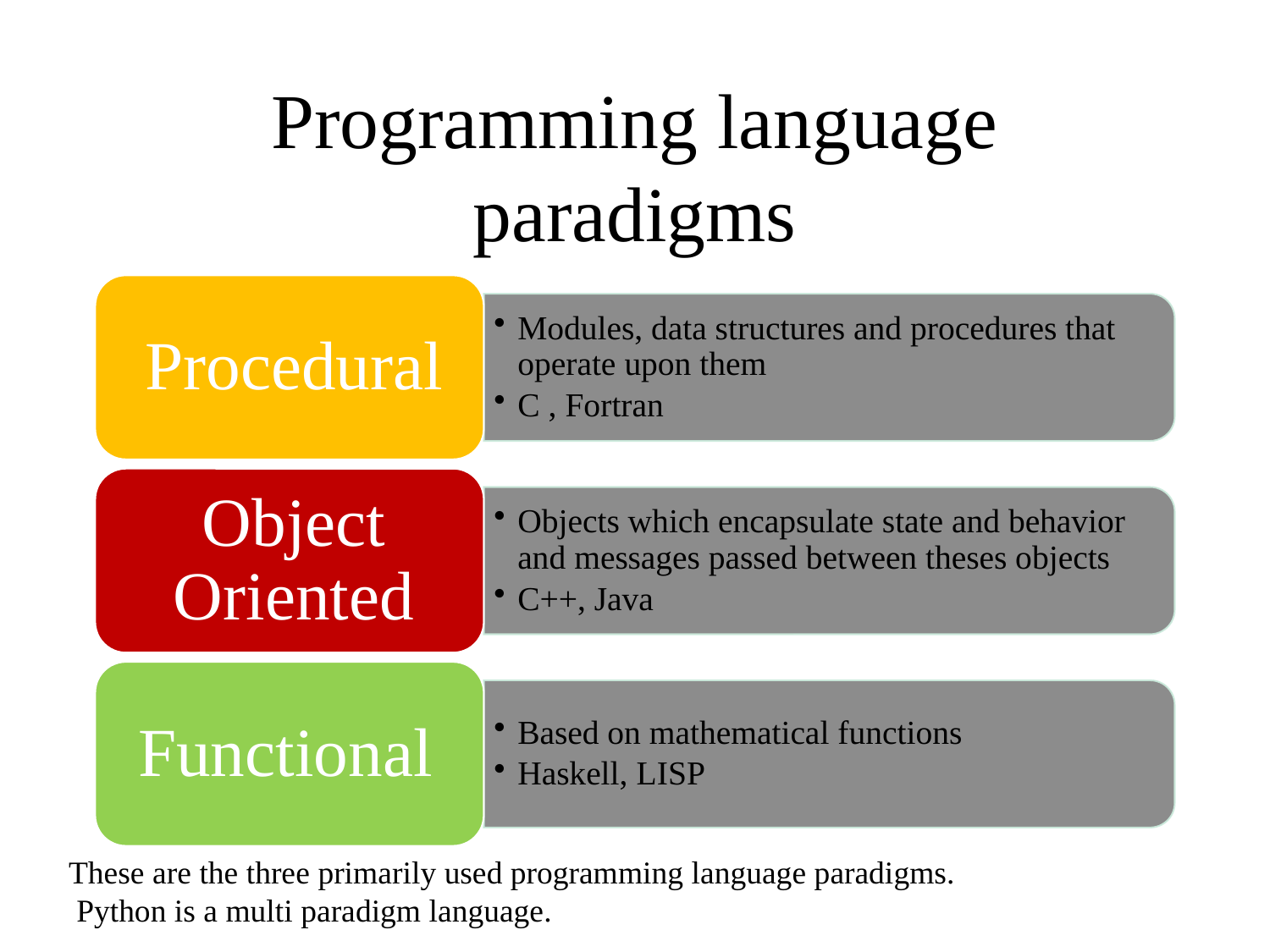

# Programming language paradigms
Modules, data structures and procedures that operate upon them
C , Fortran
Procedural
Objects which encapsulate state and behavior and messages passed between theses objects
C++, Java
Object Oriented
Based on mathematical functions
Haskell, LISP
Functional
These are the three primarily used programming language paradigms.
 Python is a multi paradigm language.